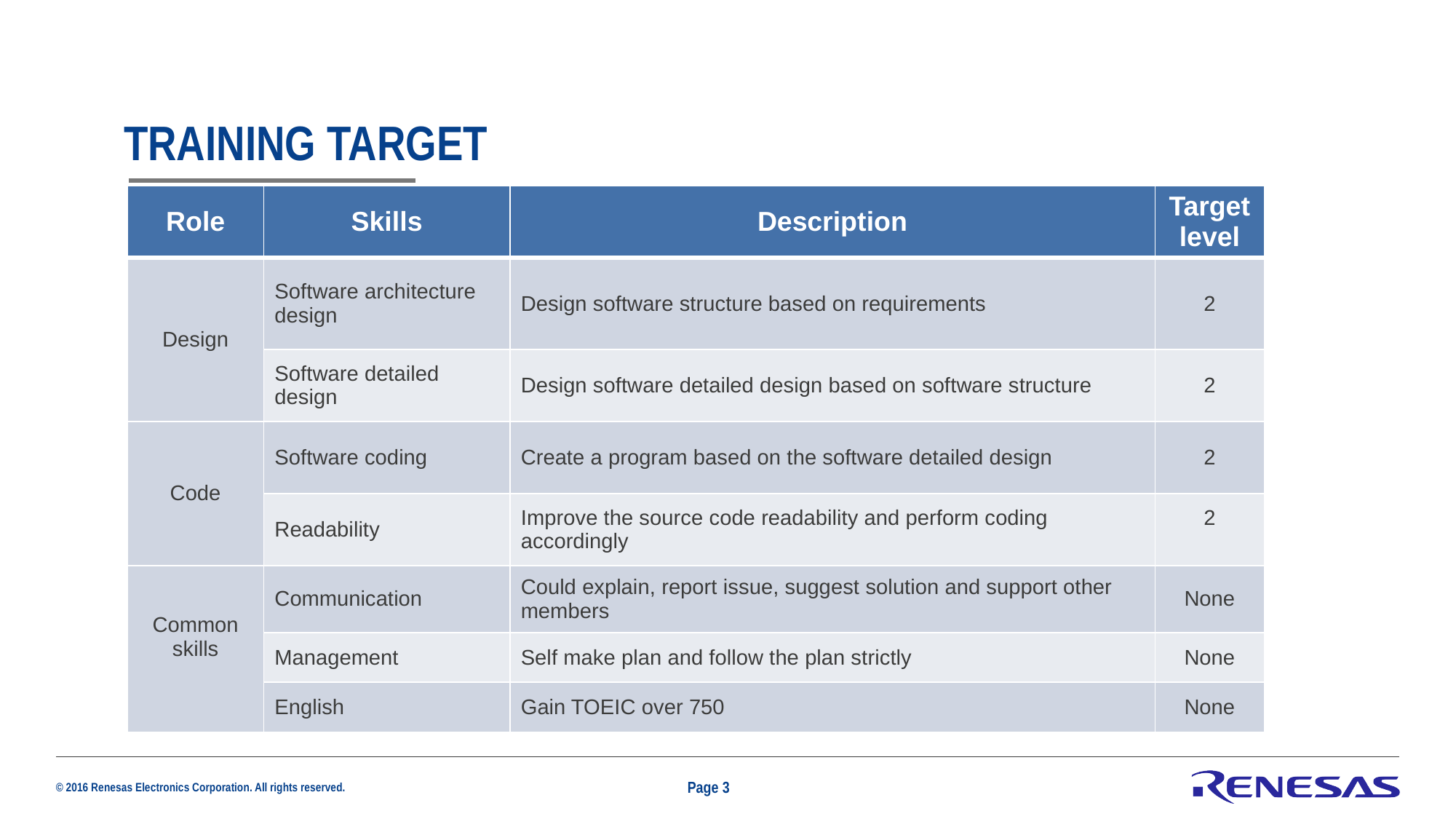

# Training target
| Role | Skills | Description | Target level |
| --- | --- | --- | --- |
| Design | Software architecture design | Design software structure based on requirements | 2 |
|  | Software detailed design | Design software detailed design based on software structure | 2 |
| Code | Software coding | Create a program based on the software detailed design | 2 |
|  | Readability | Improve the source code readability and perform coding accordingly | 2 |
| Common skills | Communication | Could explain, report issue, suggest solution and support other members | None |
|  | Management | Self make plan and follow the plan strictly | None |
|  | English | Gain TOEIC over 750 | None |
Page 3